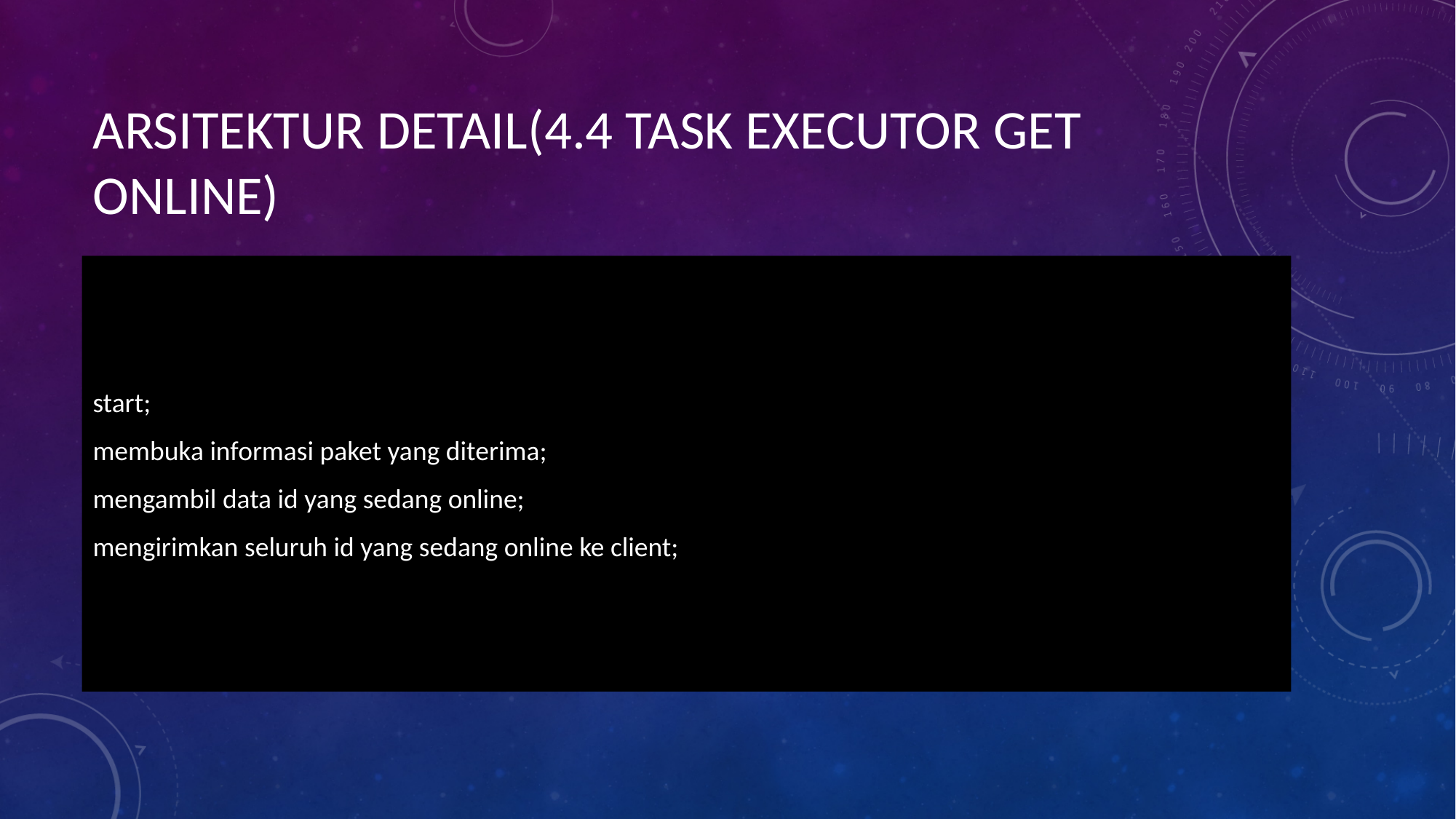

# Arsitektur detail(4.4 Task Executor get online)
start;
membuka informasi paket yang diterima;
mengambil data id yang sedang online;
mengirimkan seluruh id yang sedang online ke client;